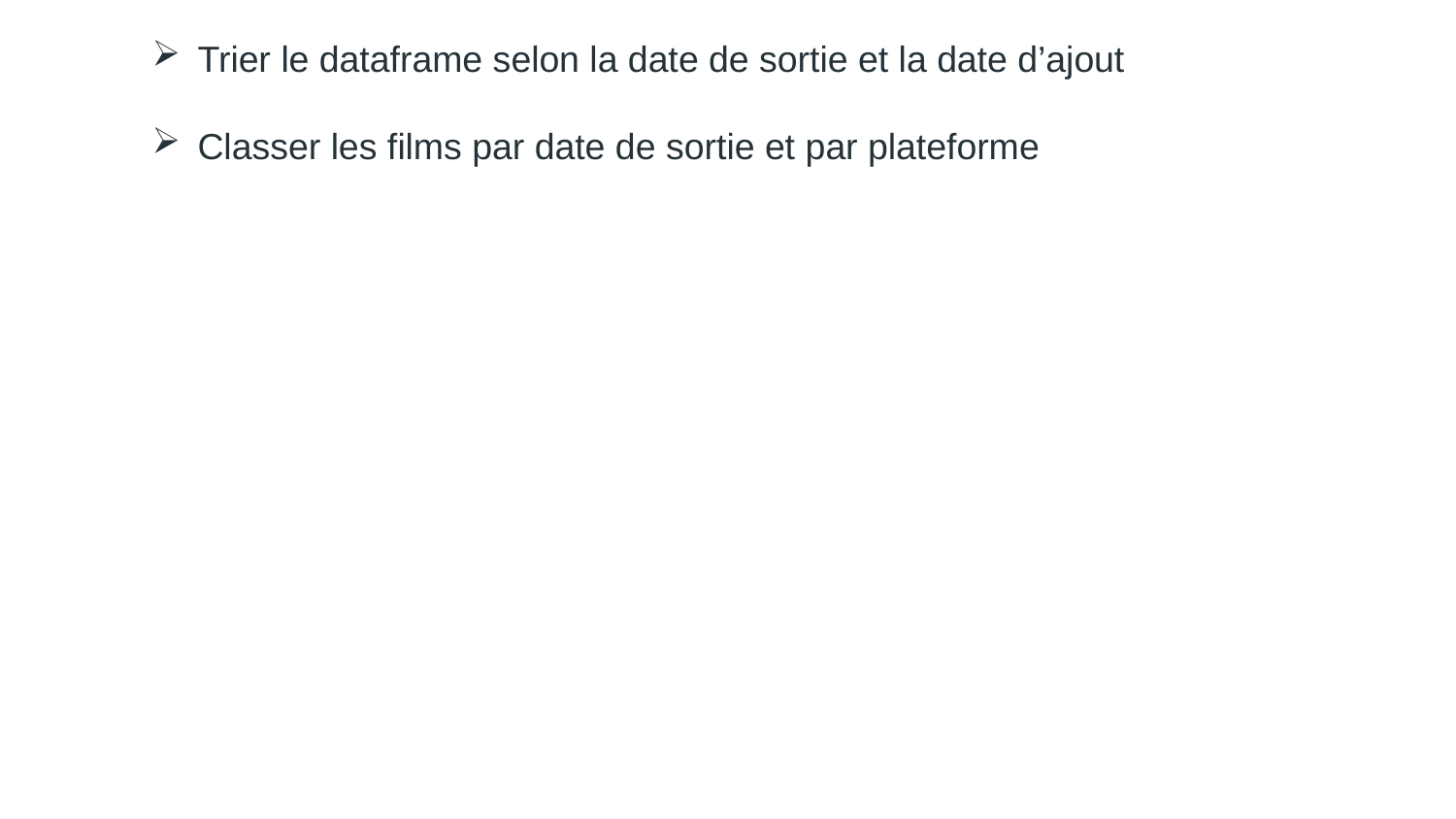

Trier le dataframe selon la date de sortie et la date d’ajout

Classer les films par date de sortie et par plateforme